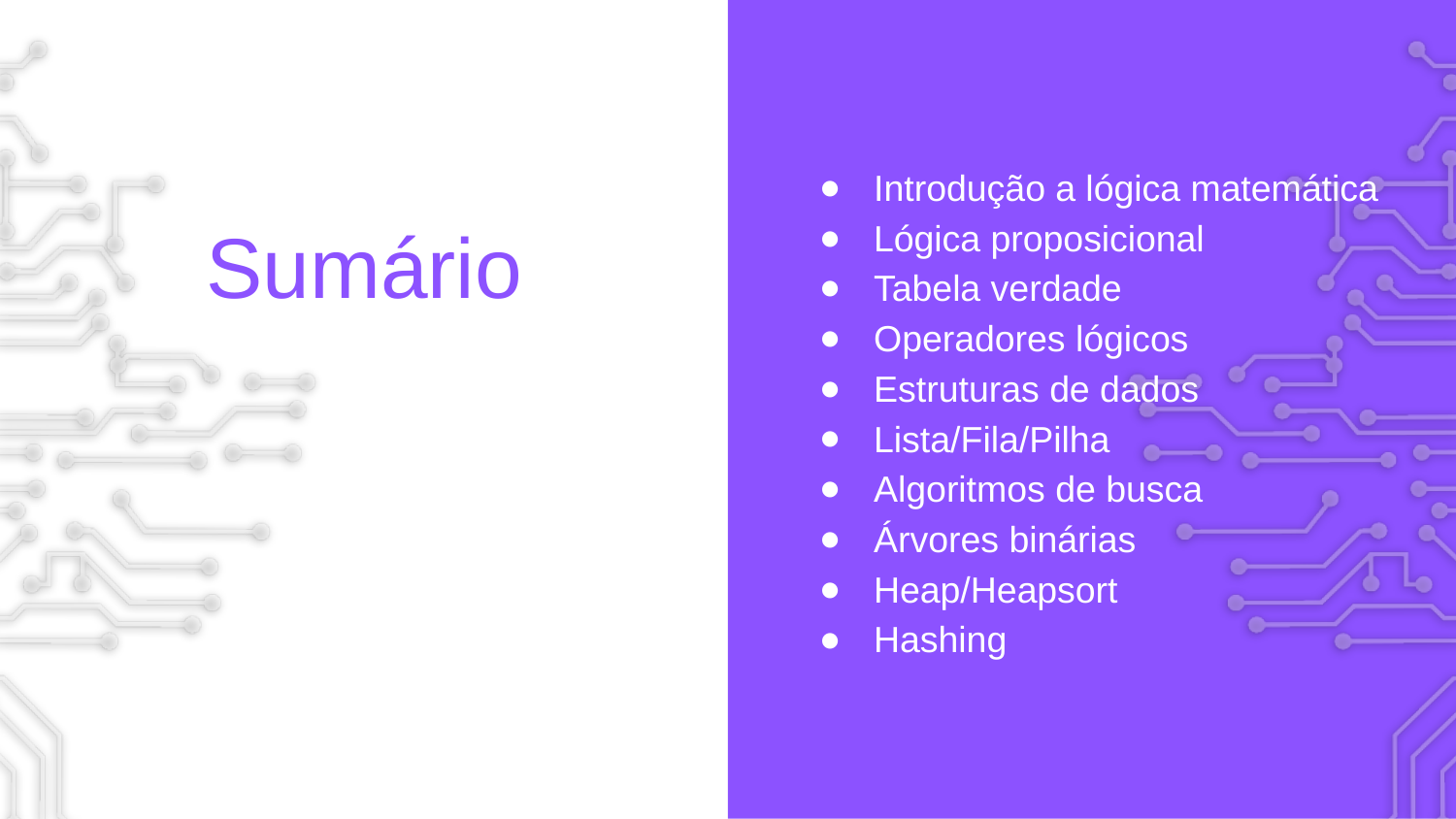

Introdução a lógica matemática
Lógica proposicional
Tabela verdade
Operadores lógicos
Estruturas de dados
Lista/Fila/Pilha
Algoritmos de busca
Árvores binárias
Heap/Heapsort
Hashing
# Sumário